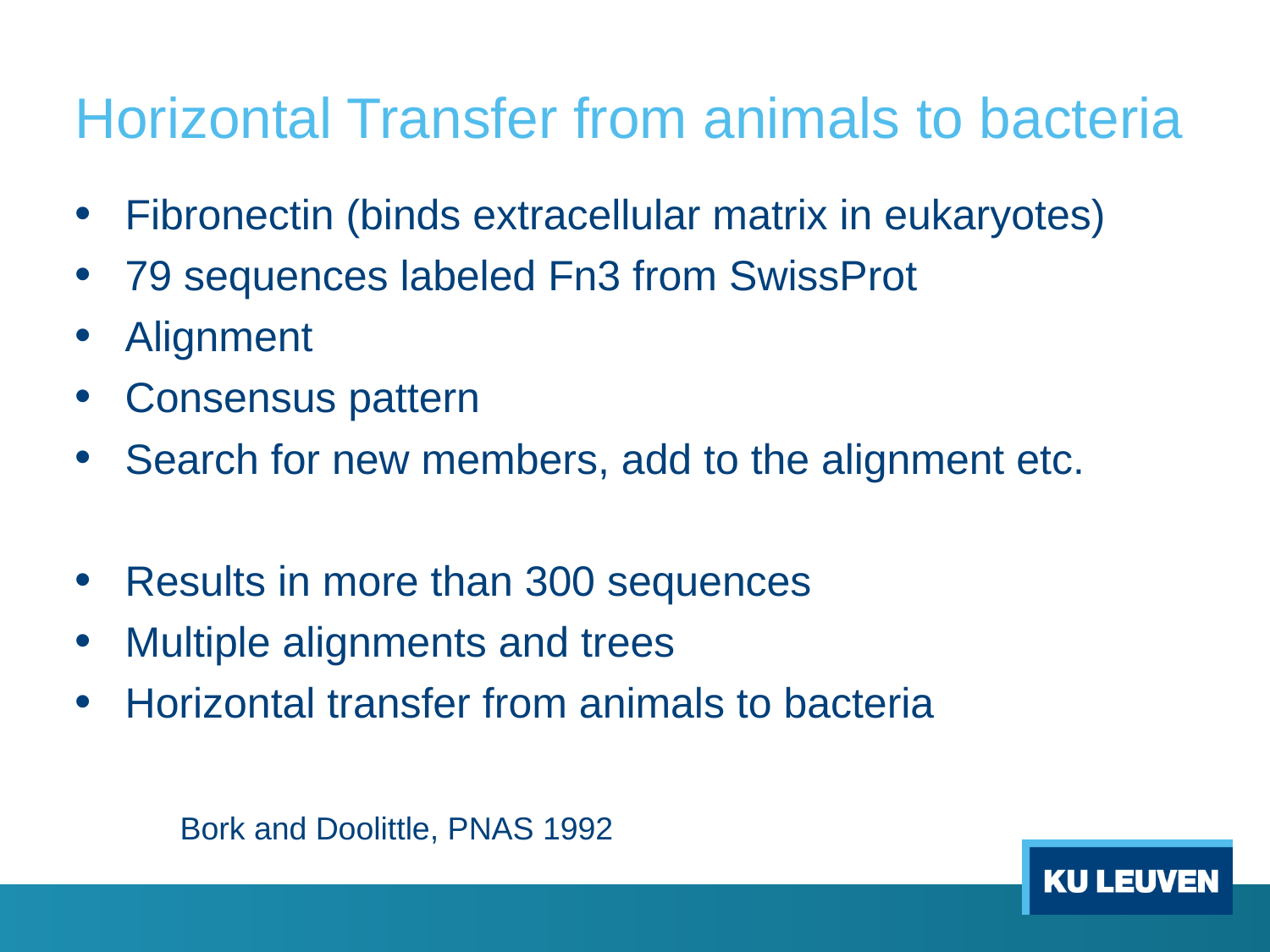

# Horizontal Transfer from animals to bacteria
Fibronectin (binds extracellular matrix in eukaryotes)
79 sequences labeled Fn3 from SwissProt
Alignment
Consensus pattern
Search for new members, add to the alignment etc.

Results in more than 300 sequences
Multiple alignments and trees
Horizontal transfer from animals to bacteria
Bork and Doolittle, PNAS 1992